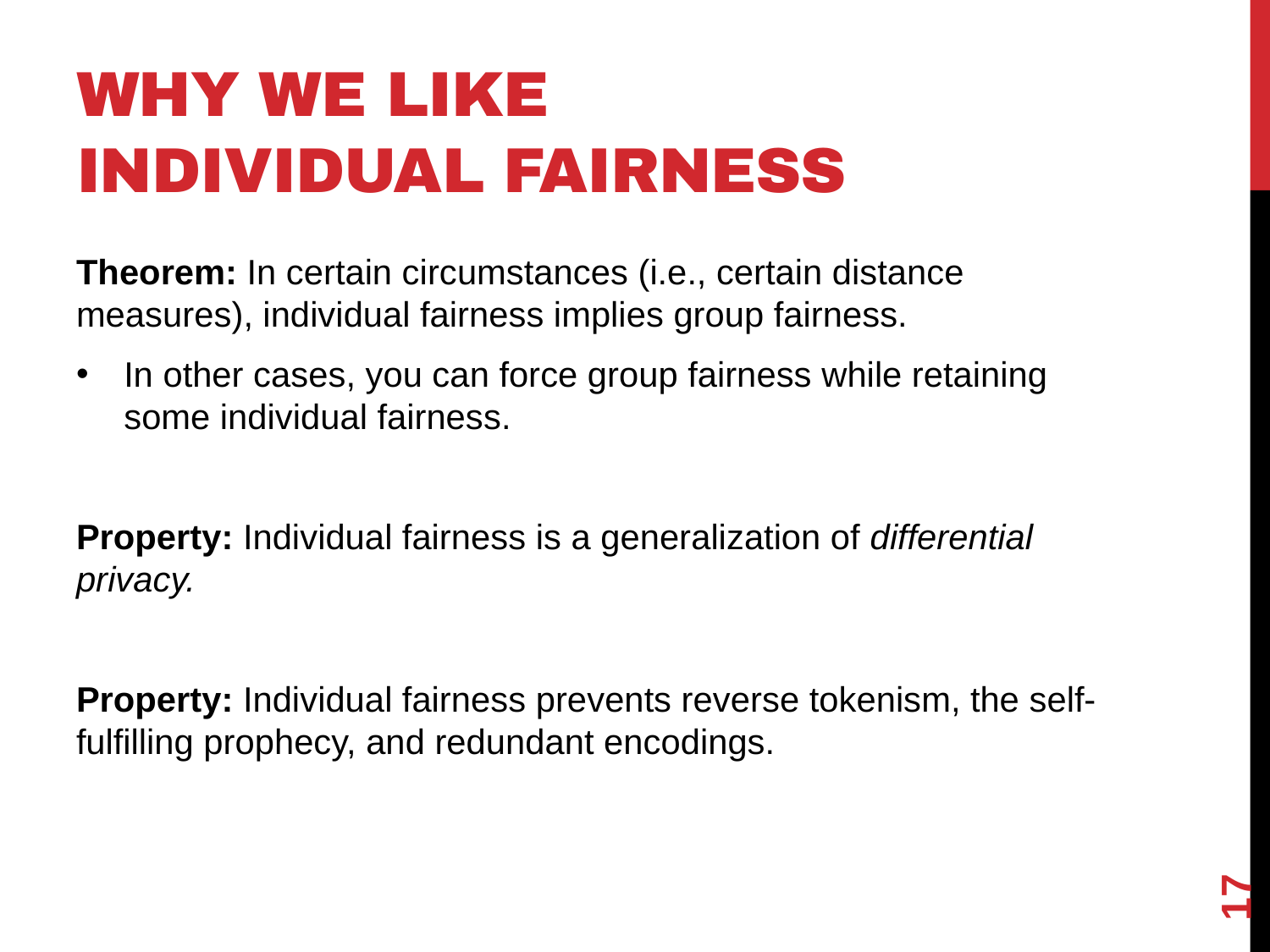

# Why We Like Individual Fairness
Theorem: In certain circumstances (i.e., certain distance measures), individual fairness implies group fairness.
In other cases, you can force group fairness while retaining some individual fairness.

Property: Individual fairness is a generalization of differential privacy.

Property: Individual fairness prevents reverse tokenism, the self-fulfilling prophecy, and redundant encodings.
17